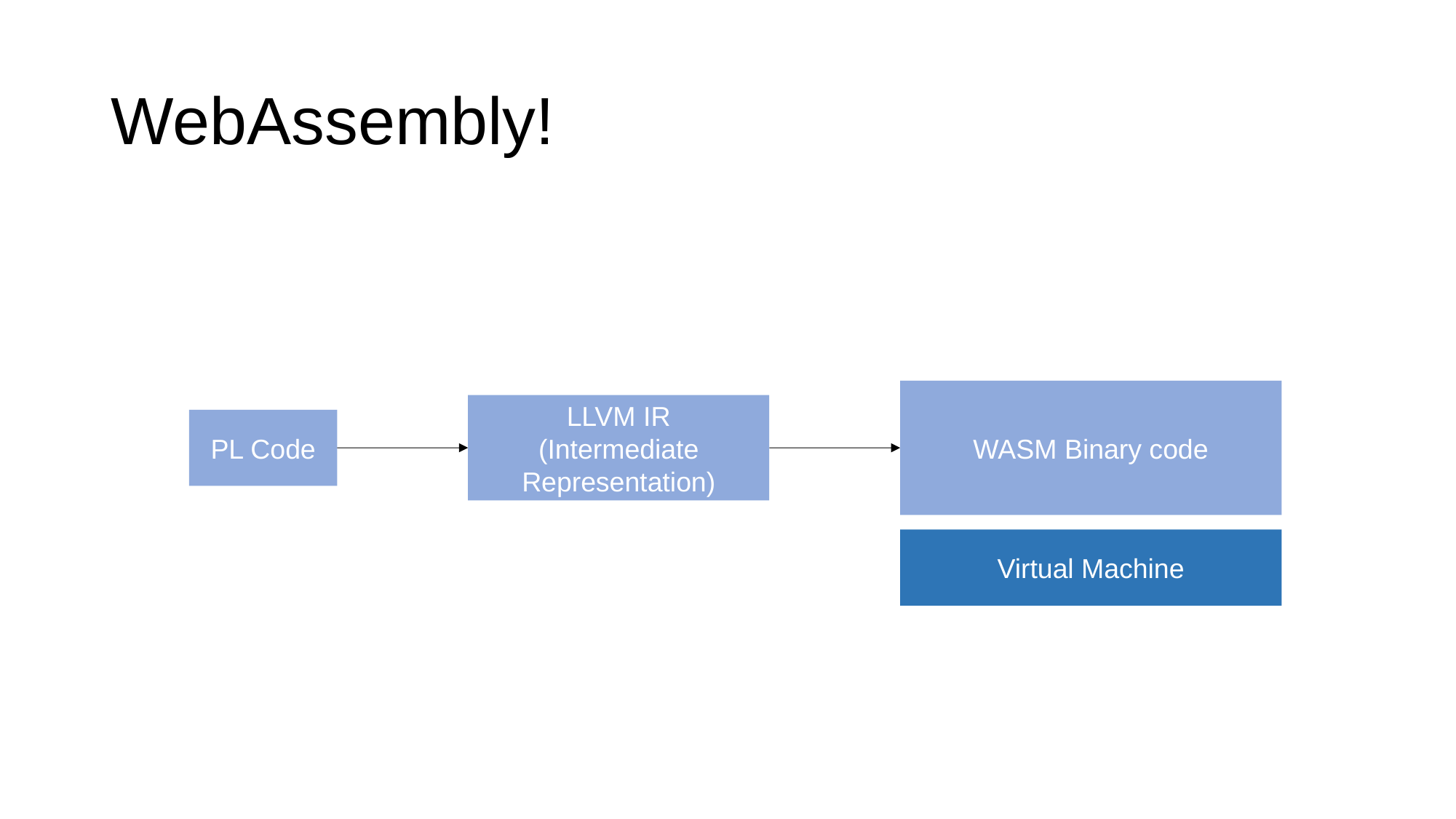

# WebAssembly!
WASM Binary code
LLVM IR
(Intermediate Representation)
PL Code
Virtual Machine